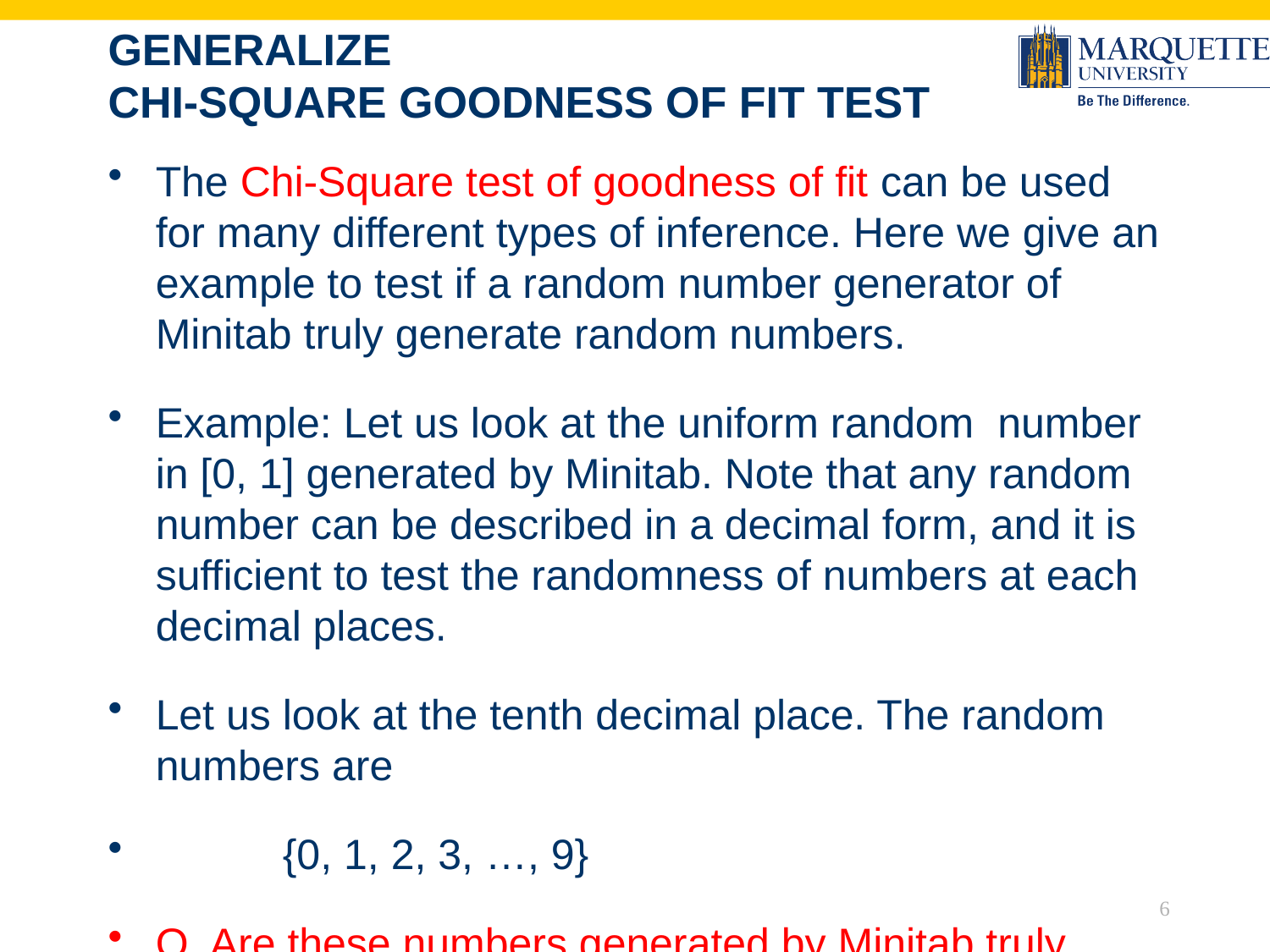

# Generalize Chi-Square goodness of fit Test
The Chi-Square test of goodness of fit can be used for many different types of inference. Here we give an example to test if a random number generator of Minitab truly generate random numbers.

Example: Let us look at the uniform random  number in [0, 1] generated by Minitab. Note that any random number can be described in a decimal form, and it is sufficient to test the randomness of numbers at each decimal places.

Let us look at the tenth decimal place. The random numbers are

	{0, 1, 2, 3, …, 9}

Q. Are these numbers generated by Minitab truly random?
6